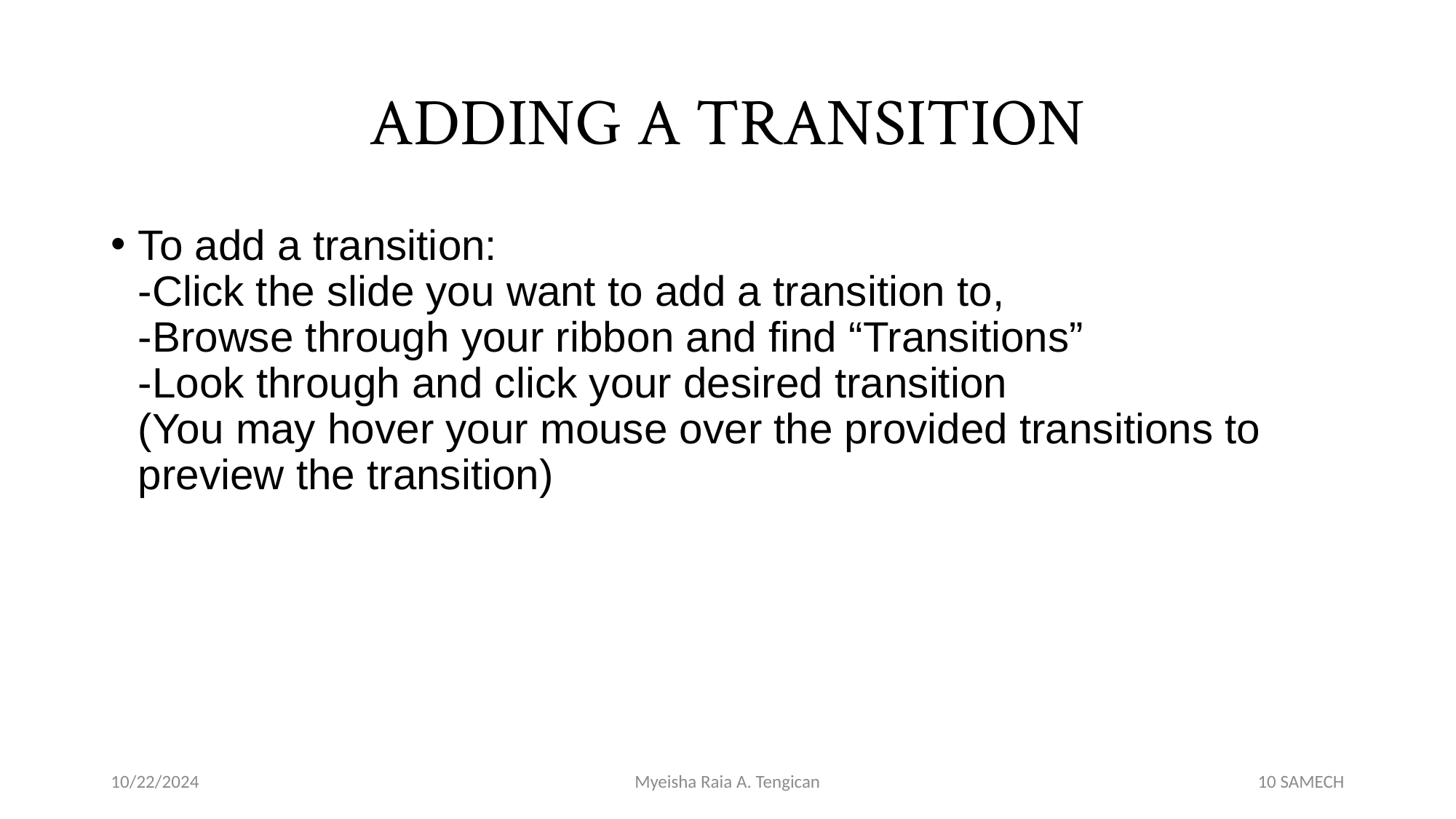

# ADDING A TRANSITION
To add a transition:
-Click the slide you want to add a transition to,
-Browse through your ribbon and find “Transitions”
-Look through and click your desired transition
(You may hover your mouse over the provided transitions to preview the transition)
10/22/2024
Myeisha Raia A. Tengican
10 SAMECH